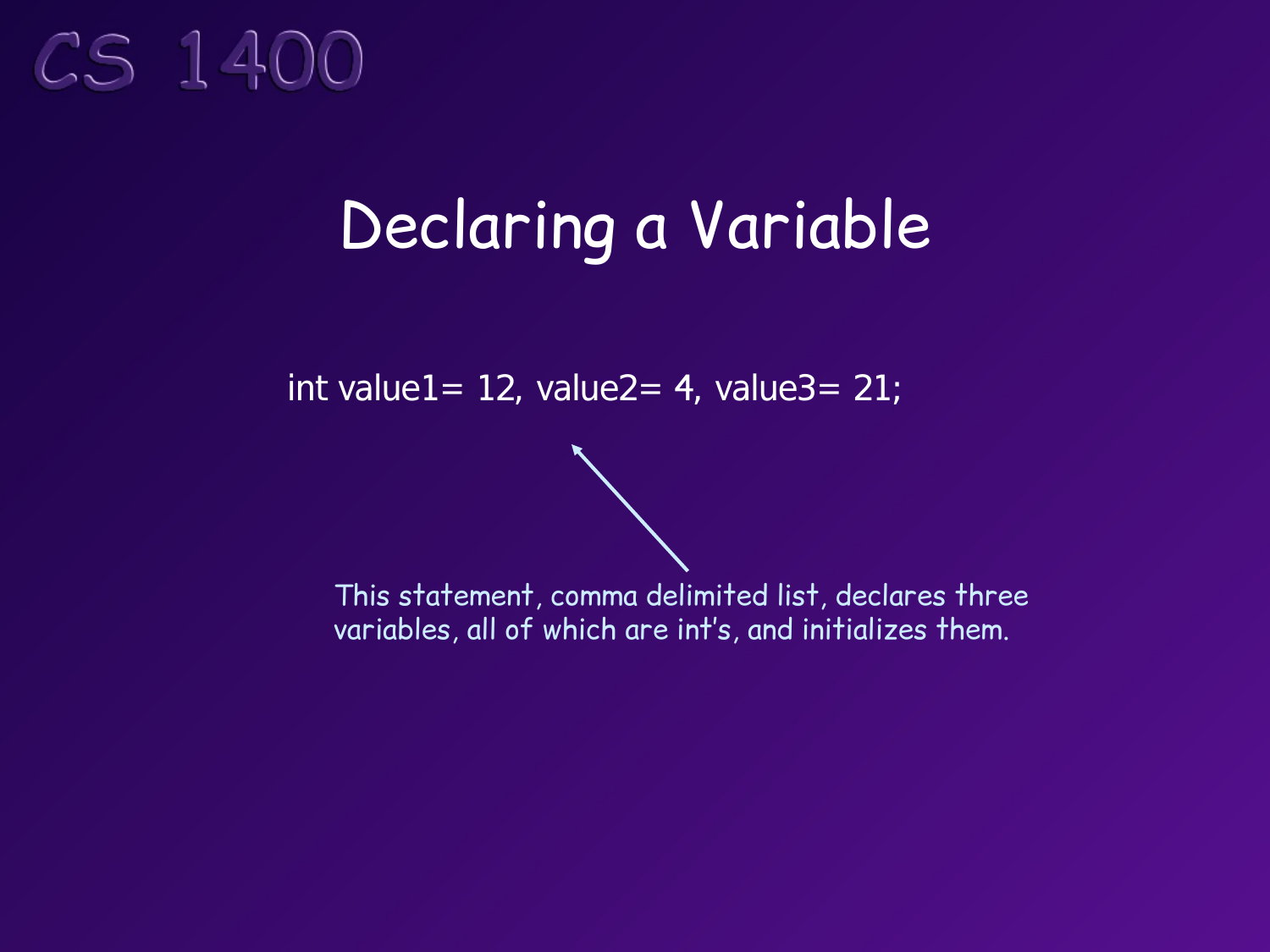

# Declaring a Variable
int value1= 12, value2= 4, value3= 21;

This statement, comma delimited list, declares three
variables, all of which are int’s, and initializes them.